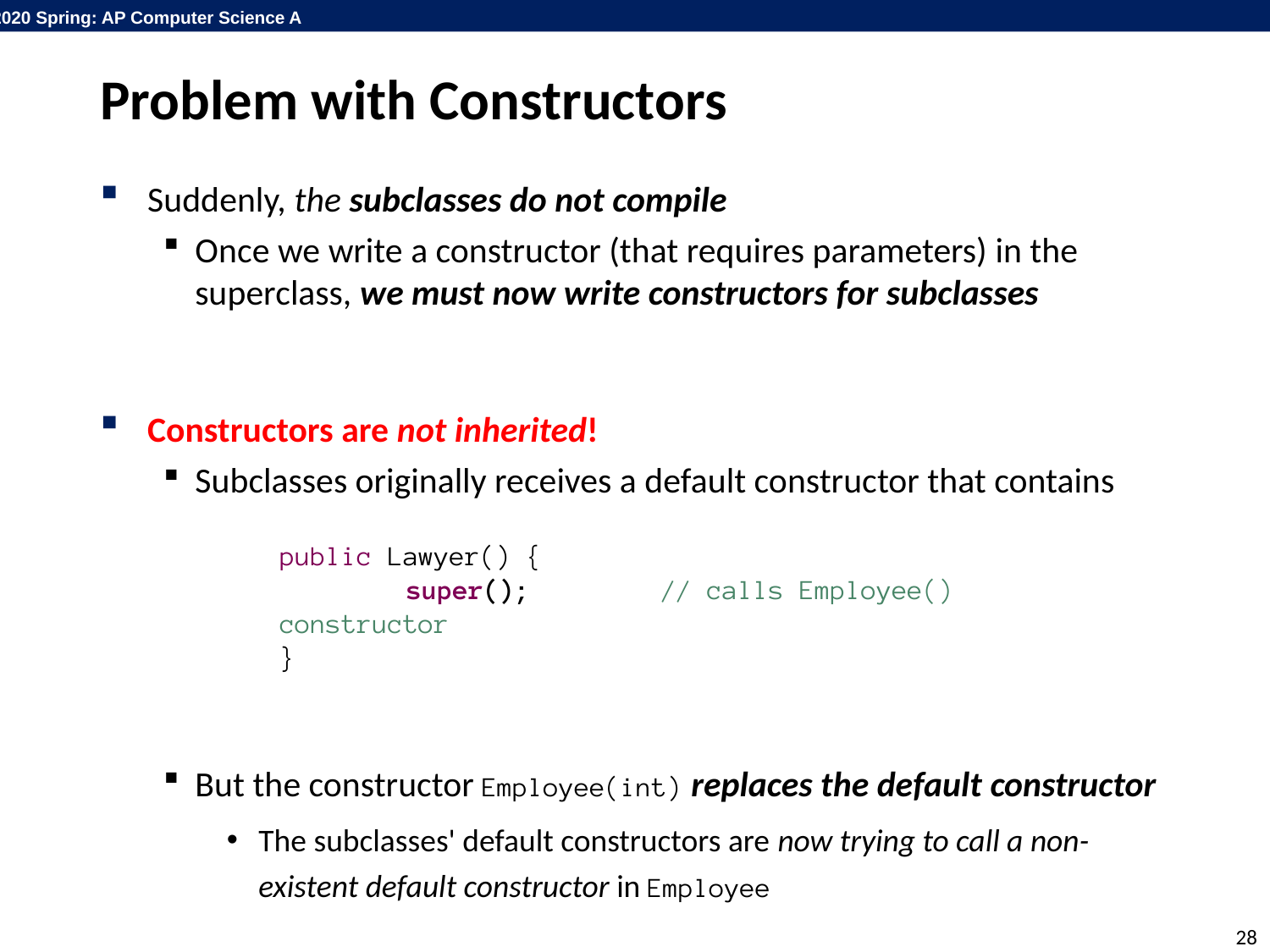

# Problem with Constructors
Suddenly, the subclasses do not compile
Once we write a constructor (that requires parameters) in the superclass, we must now write constructors for subclasses

Constructors are not inherited!
Subclasses originally receives a default constructor that contains

But the constructor Employee(int) replaces the default constructor
The subclasses' default constructors are now trying to call a non-existent default constructor in Employee
public Lawyer() {
	super();		// calls Employee() constructor
}
28